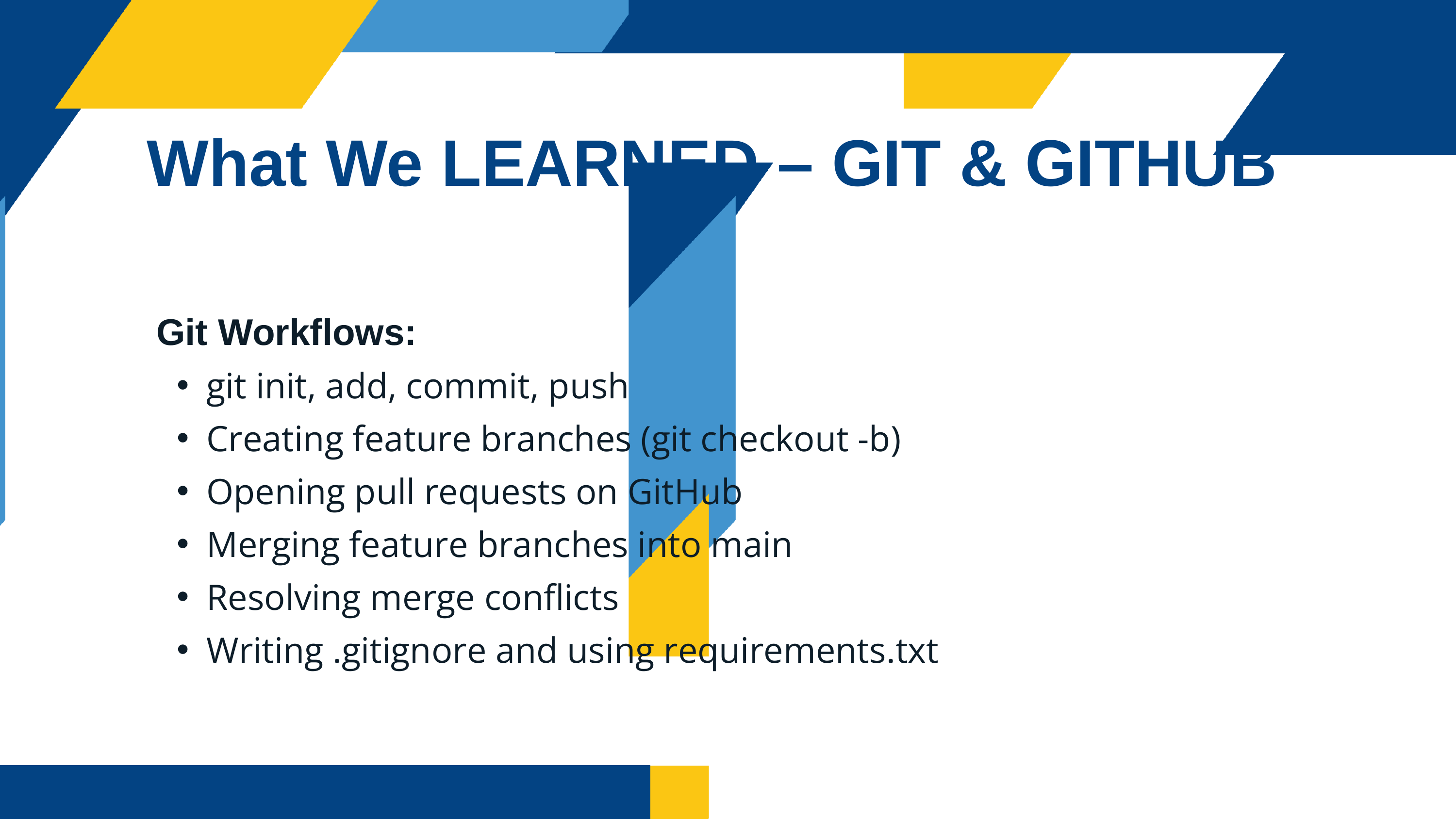

What We LEARNED – GIT & GITHUB
 Git Workflows:
git init, add, commit, push
Creating feature branches (git checkout -b)
Opening pull requests on GitHub
Merging feature branches into main
Resolving merge conflicts
Writing .gitignore and using requirements.txt